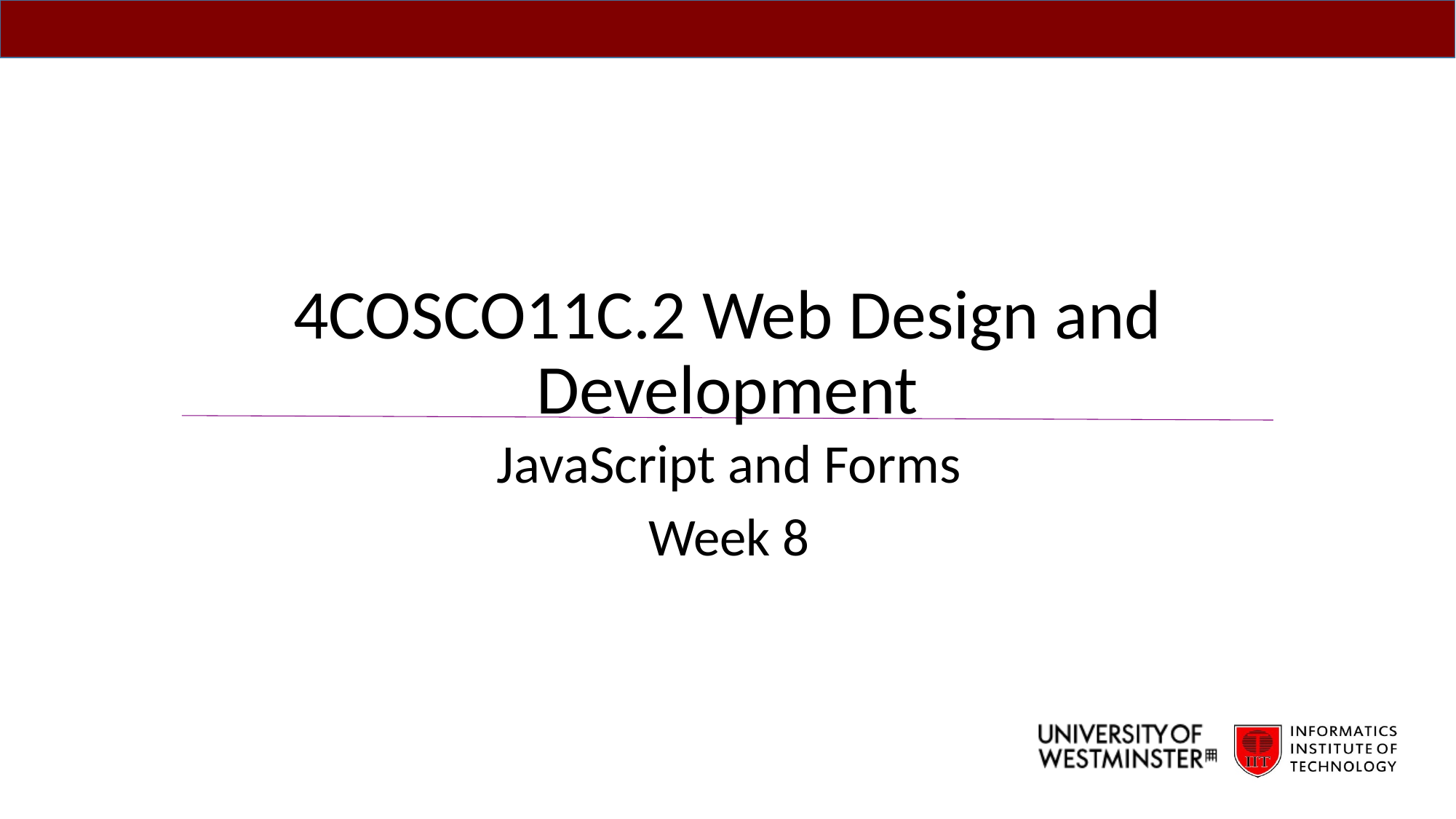

# 4COSCO11C.2 Web Design and Development
JavaScript and Forms
Week 8